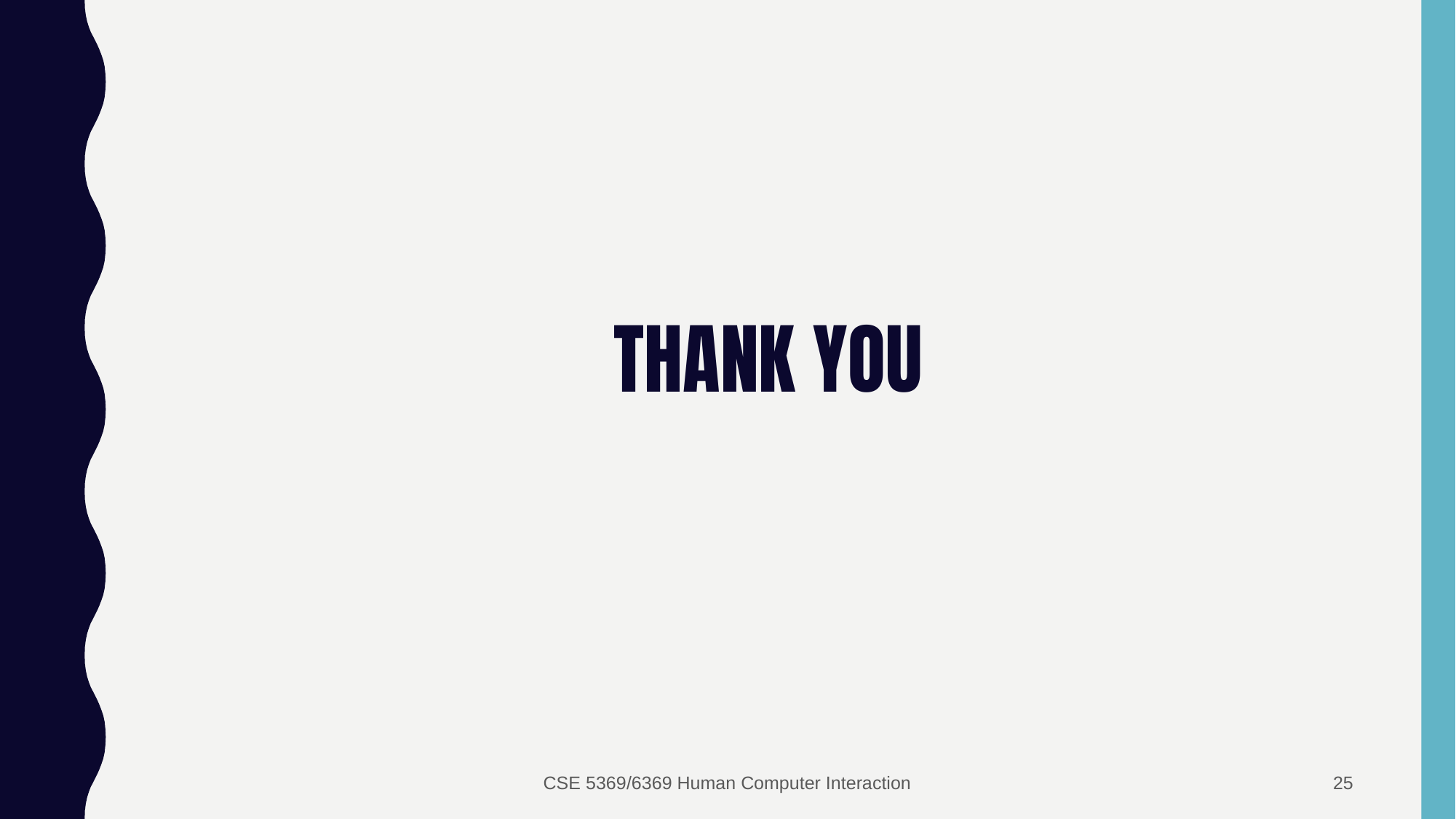

# THANK YOU
CSE 5369/6369 Human Computer Interaction
25